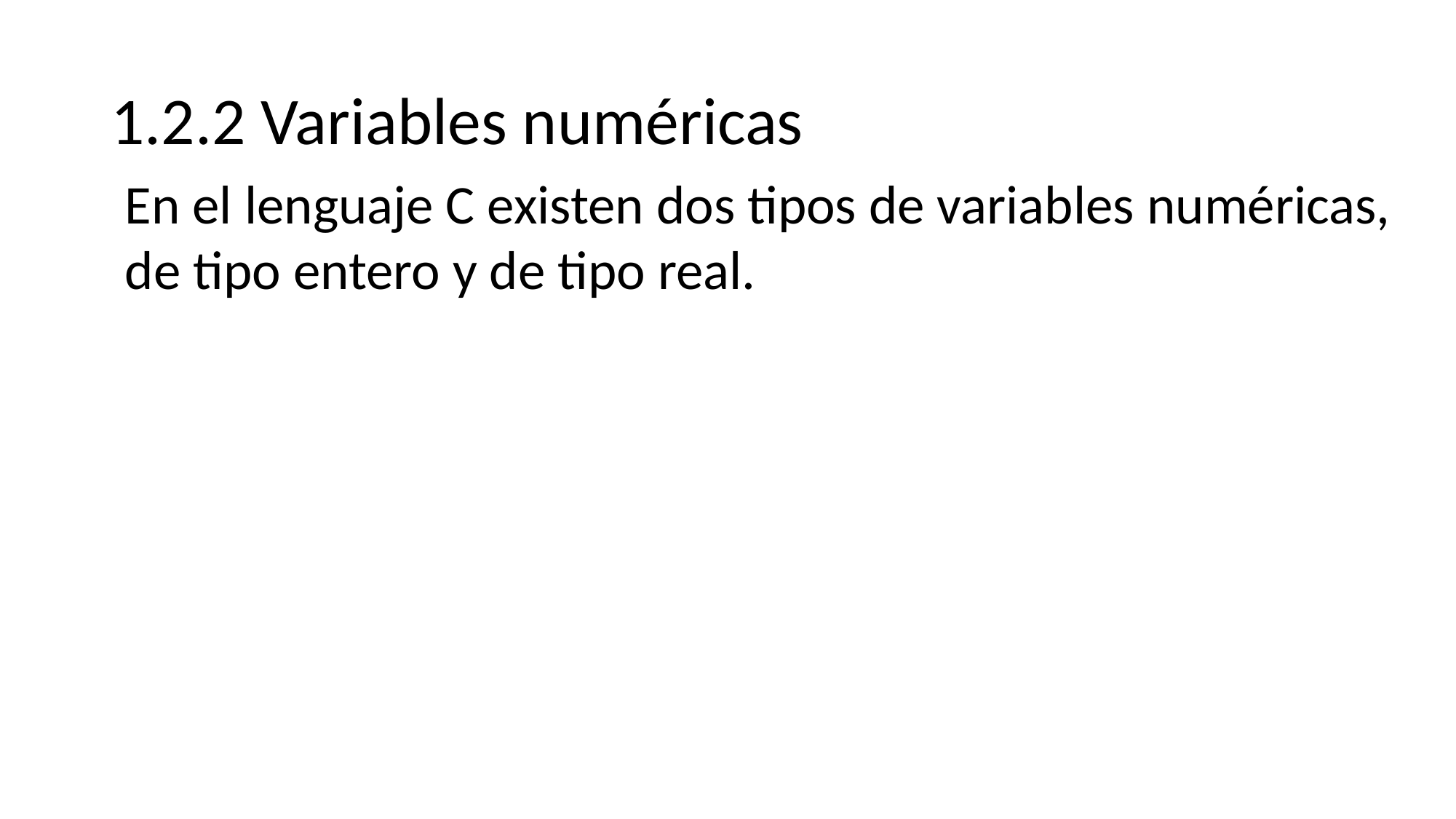

# 1.2.2 Variables numéricas
En el lenguaje C existen dos tipos de variables numéricas,
de tipo entero y de tipo real.